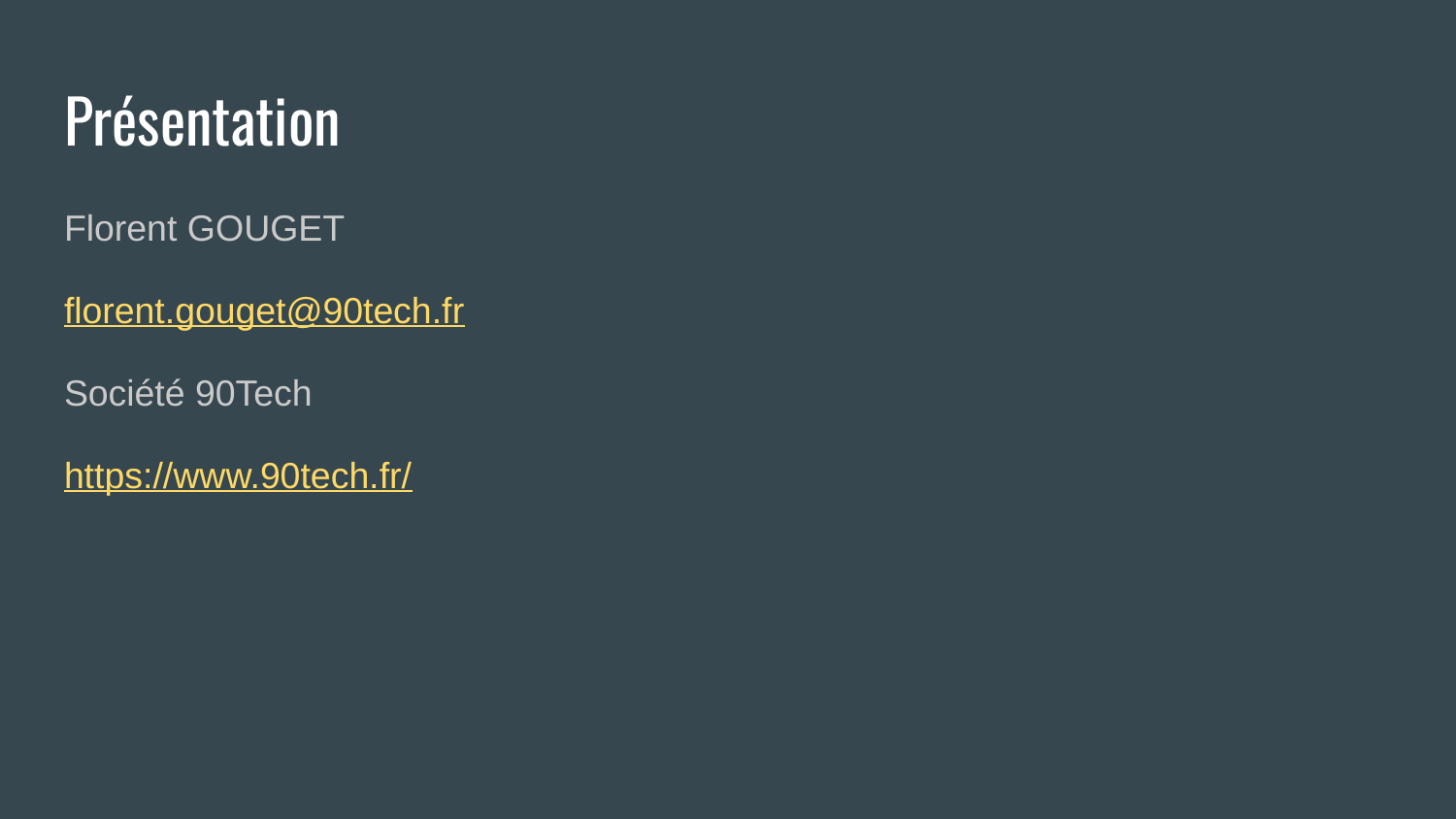

# Présentation
Florent GOUGET
florent.gouget@90tech.fr
Société 90Tech
https://www.90tech.fr/